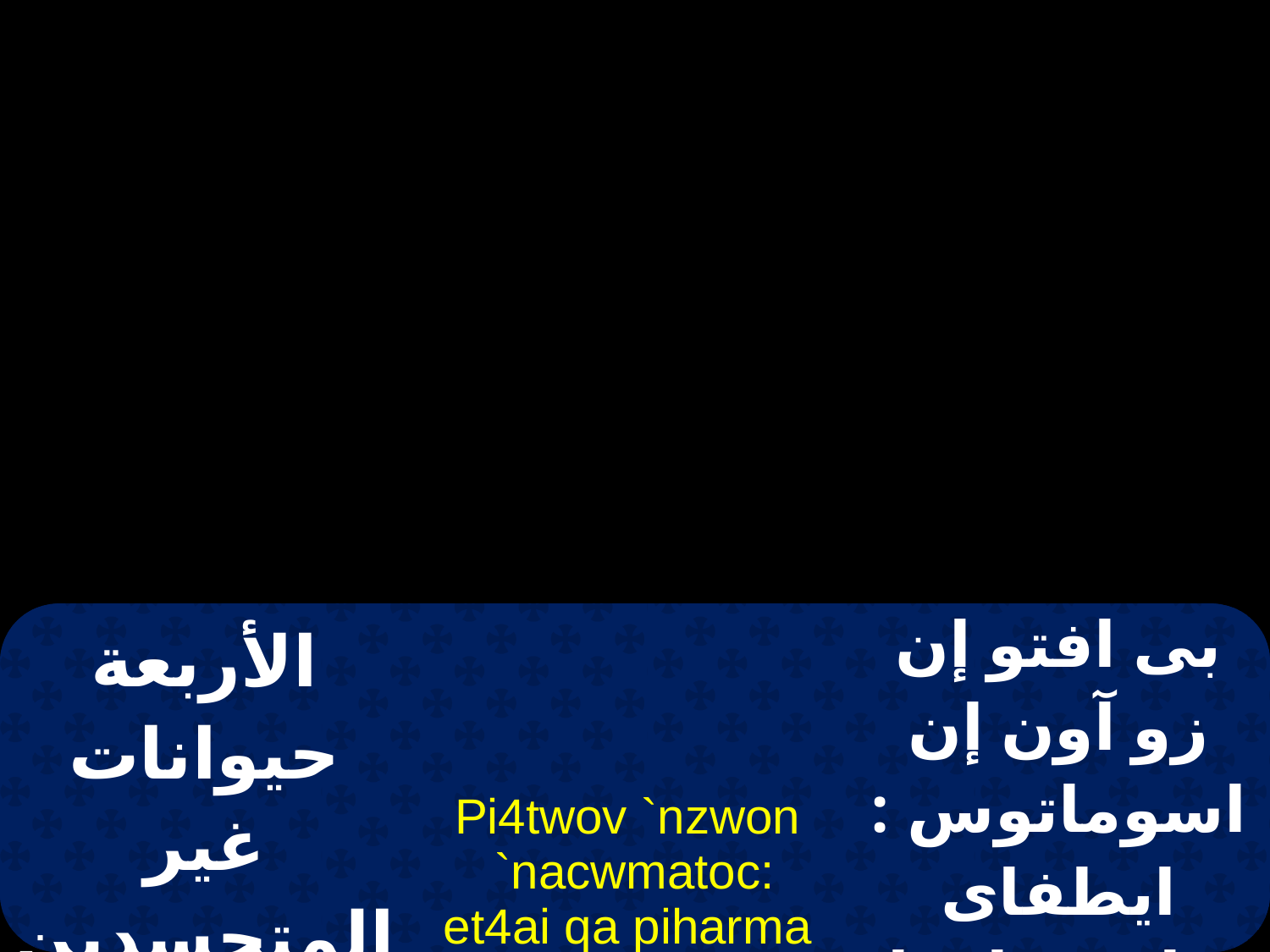

| الأربعة حيوانات غير المتجسدين :الحاملين مركبة الله : | Pi4twov `nzwon `nacwmatoc: et4ai qa piharma `nte F5 | بى افتو إن زو آون إن اسوماتوس : ايطفاى خابى هارما انتى افنوتى : |
| --- | --- | --- |